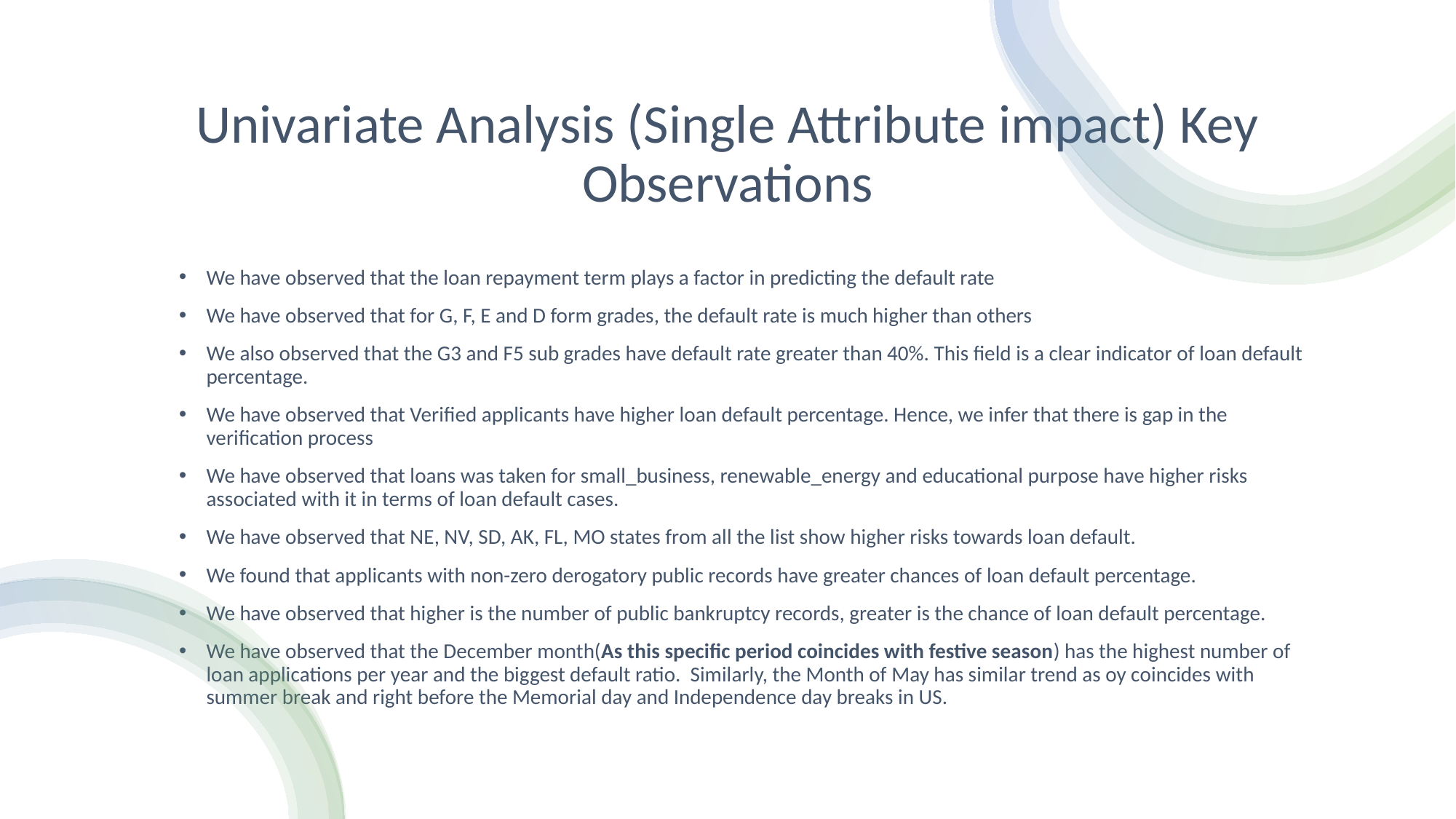

# Univariate Analysis (Single Attribute impact) Key Observations
We have observed that the loan repayment term plays a factor in predicting the default rate
We have observed that for G, F, E and D form grades, the default rate is much higher than others
We also observed that the G3 and F5 sub grades have default rate greater than 40%. This field is a clear indicator of loan default percentage.
We have observed that Verified applicants have higher loan default percentage. Hence, we infer that there is gap in the verification process
We have observed that loans was taken for small_business, renewable_energy and educational purpose have higher risks associated with it in terms of loan default cases.
We have observed that NE, NV, SD, AK, FL, MO states from all the list show higher risks towards loan default.
We found that applicants with non-zero derogatory public records have greater chances of loan default percentage.
We have observed that higher is the number of public bankruptcy records, greater is the chance of loan default percentage.
We have observed that the December month(As this specific period coincides with festive season) has the highest number of loan applications per year and the biggest default ratio.  Similarly, the Month of May has similar trend as oy coincides with summer break and right before the Memorial day and Independence day breaks in US.